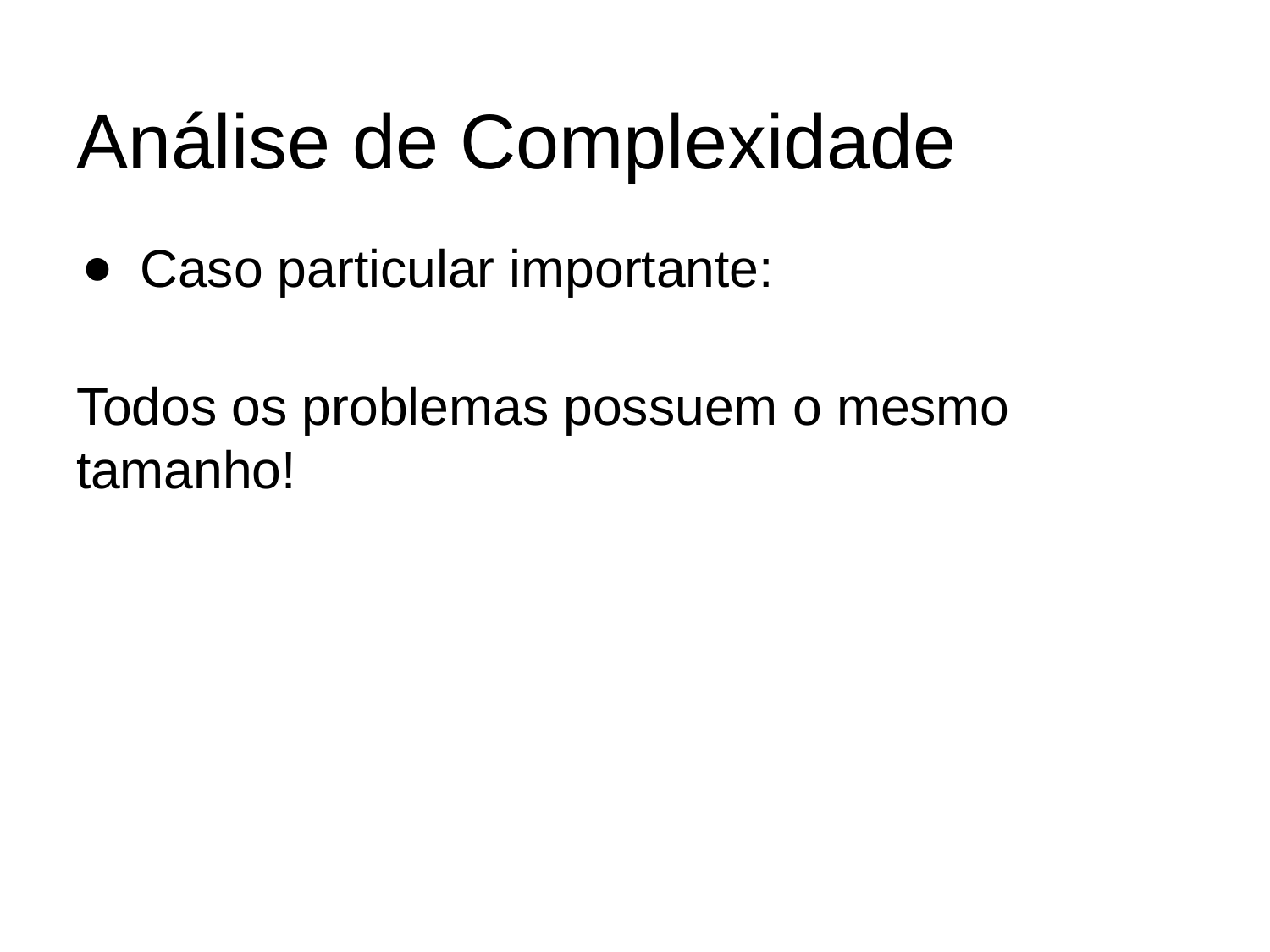

# Análise de Complexidade
Caso particular importante:
Todos os problemas possuem o mesmo tamanho!